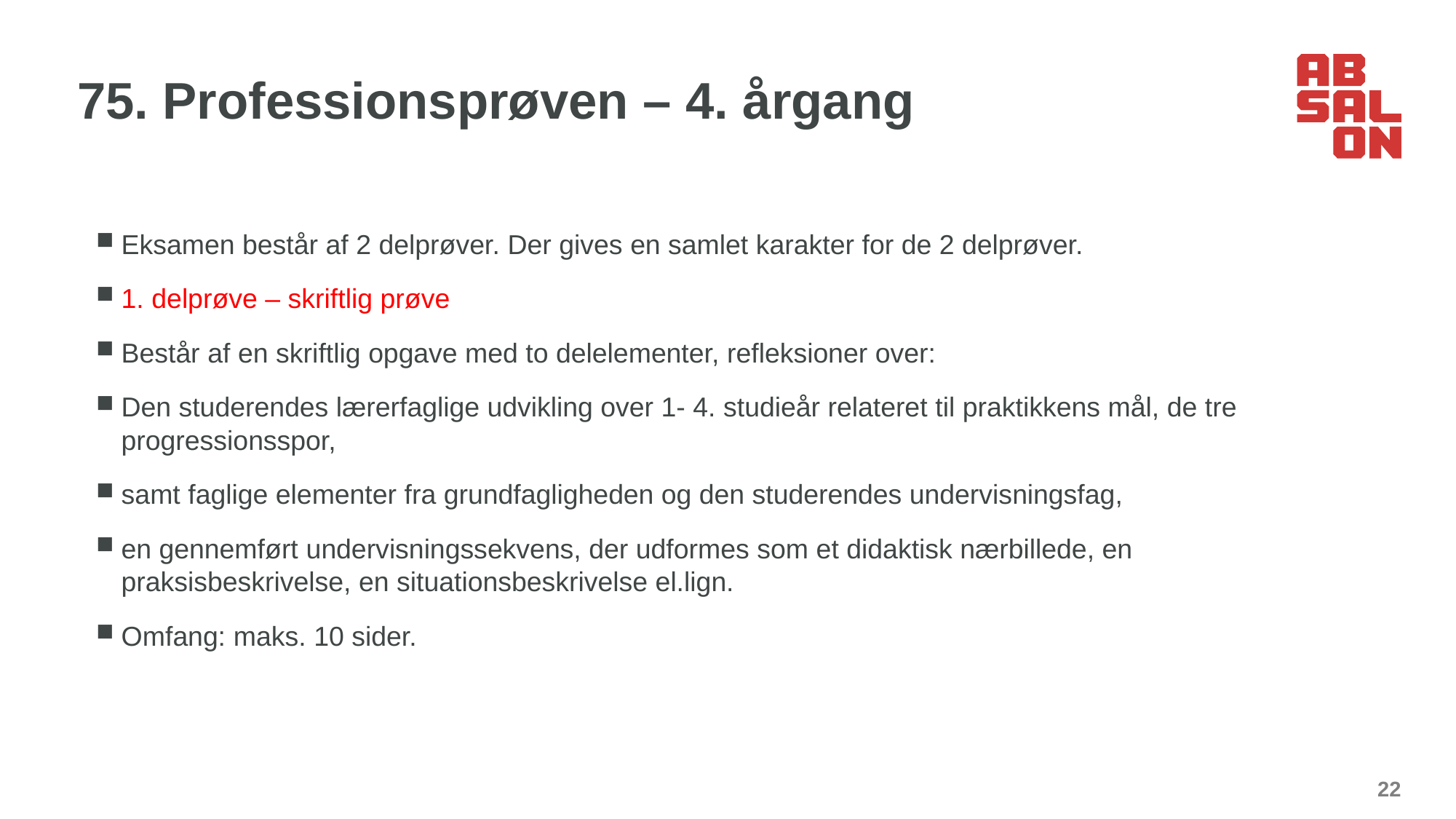

# 75. Professionsprøven – 4. årgang

Eksamen består af 2 delprøver. Der gives en samlet karakter for de 2 delprøver.
1. delprøve – skriftlig prøve
Består af en skriftlig opgave med to delelementer, refleksioner over:
Den studerendes lærerfaglige udvikling over 1- 4. studieår relateret til praktikkens mål, de tre progressionsspor,
samt faglige elementer fra grundfagligheden og den studerendes undervisningsfag,
en gennemført undervisningssekvens, der udformes som et didaktisk nærbillede, en praksisbeskrivelse, en situationsbeskrivelse el.lign.
Omfang: maks. 10 sider.

22
4. februar 2024